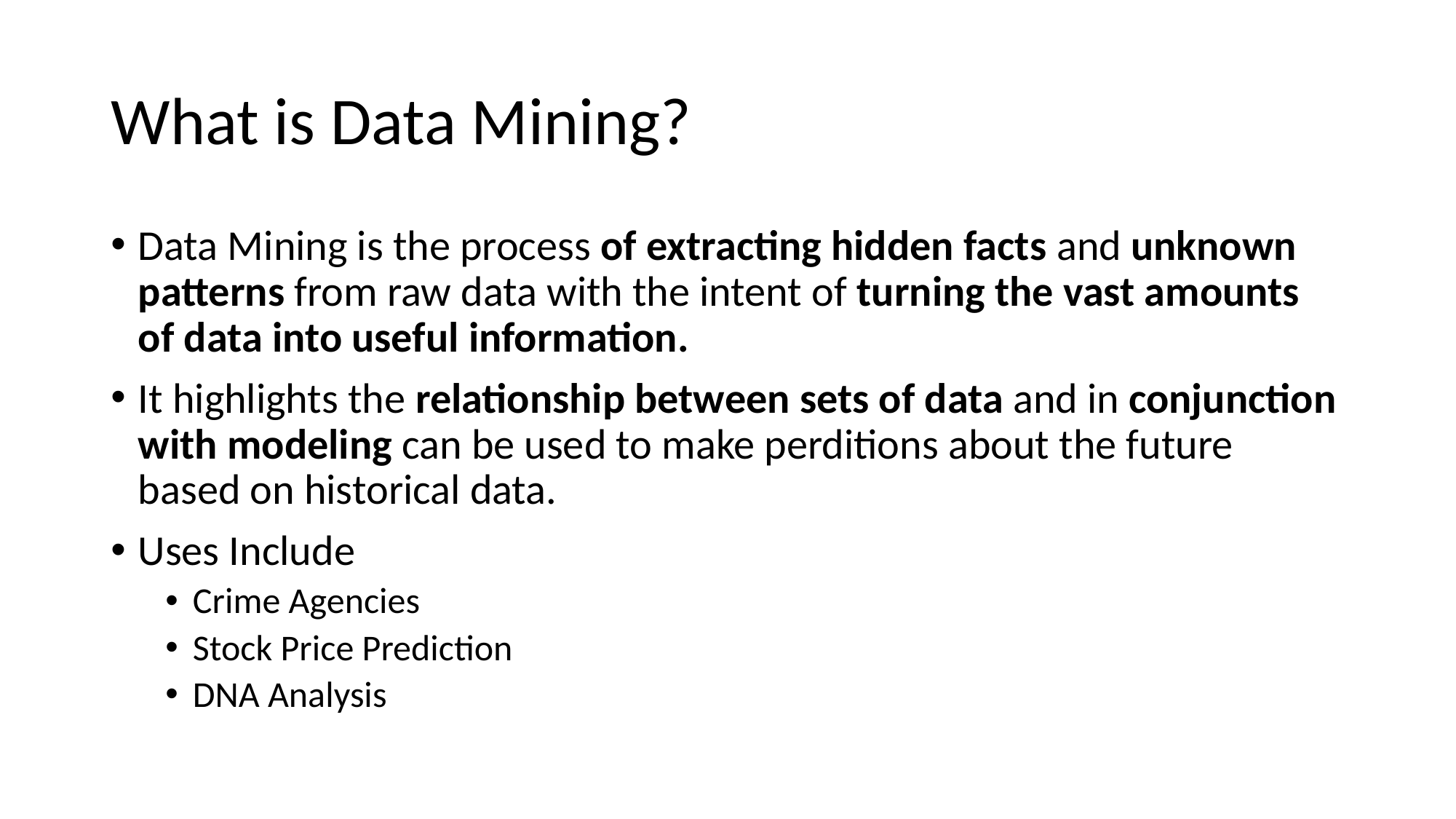

# What is Data Mining?
Data Mining is the process of extracting hidden facts and unknown patterns from raw data with the intent of turning the vast amounts of data into useful information.
It highlights the relationship between sets of data and in conjunction with modeling can be used to make perditions about the future based on historical data.
Uses Include
Crime Agencies
Stock Price Prediction
DNA Analysis